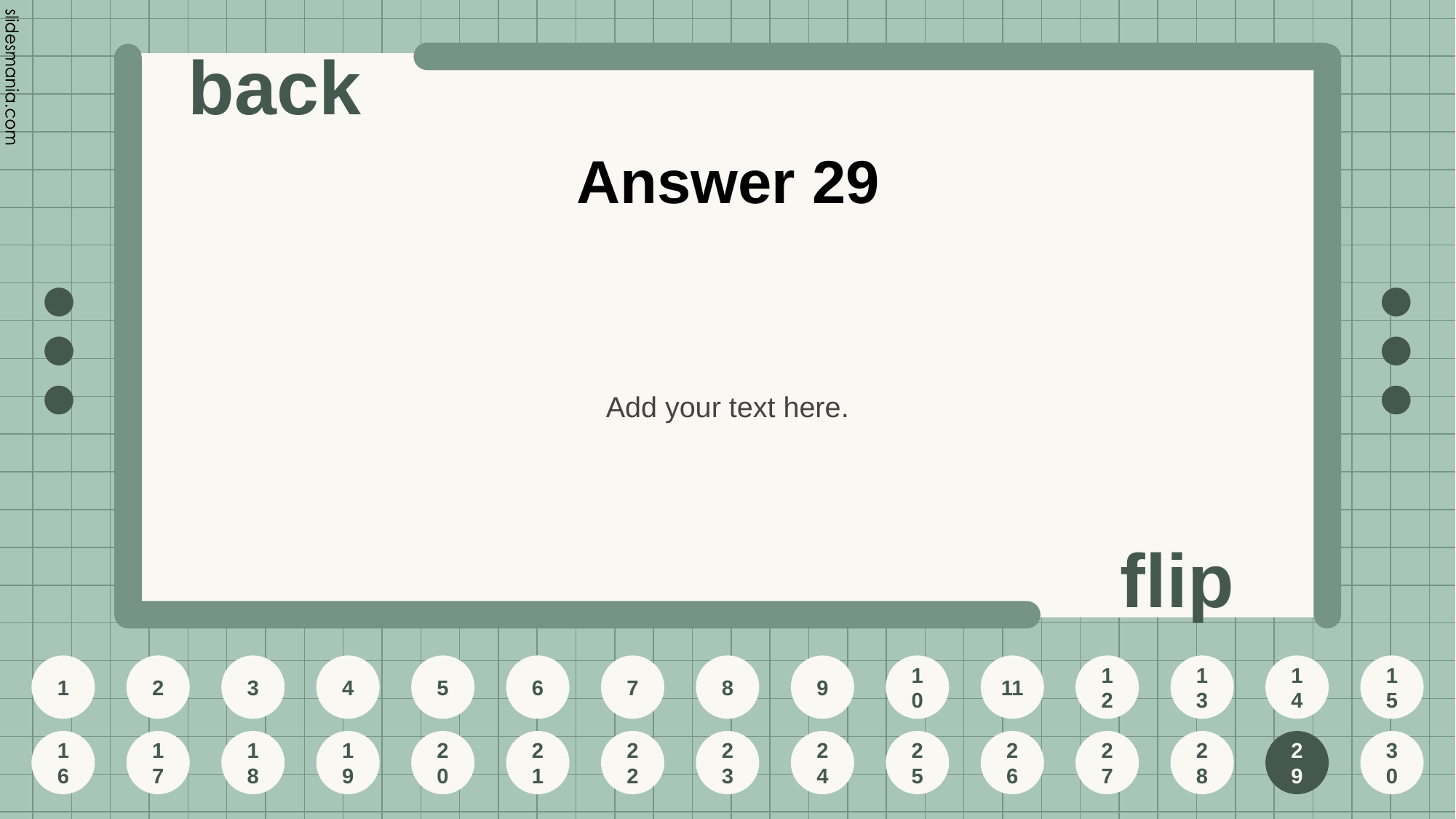

# Answer 29
Add your text here.

29